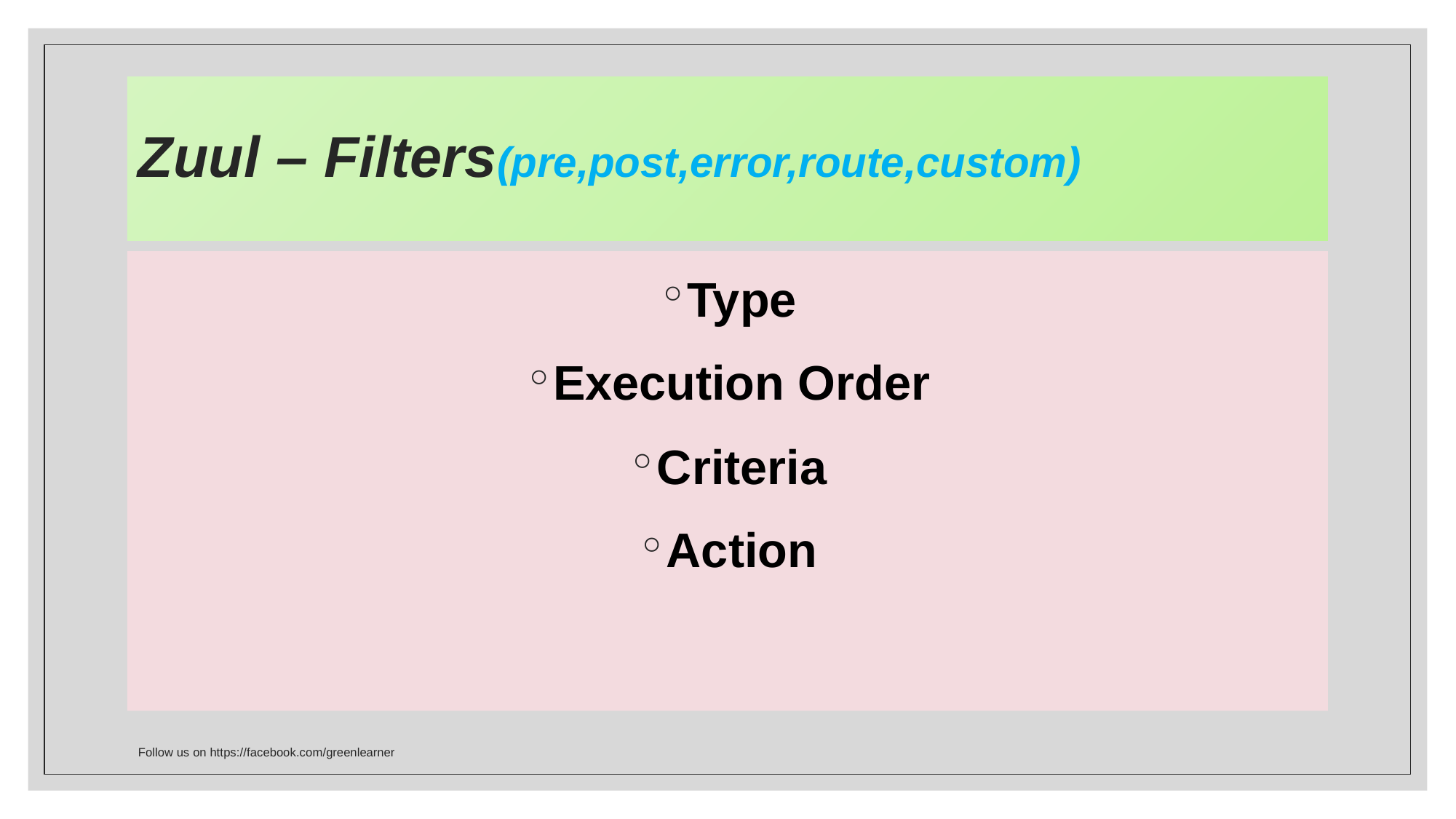

# Zuul – Filters(pre,post,error,route,custom)
Type
Execution Order
Criteria
Action
Follow us on https://facebook.com/greenlearner